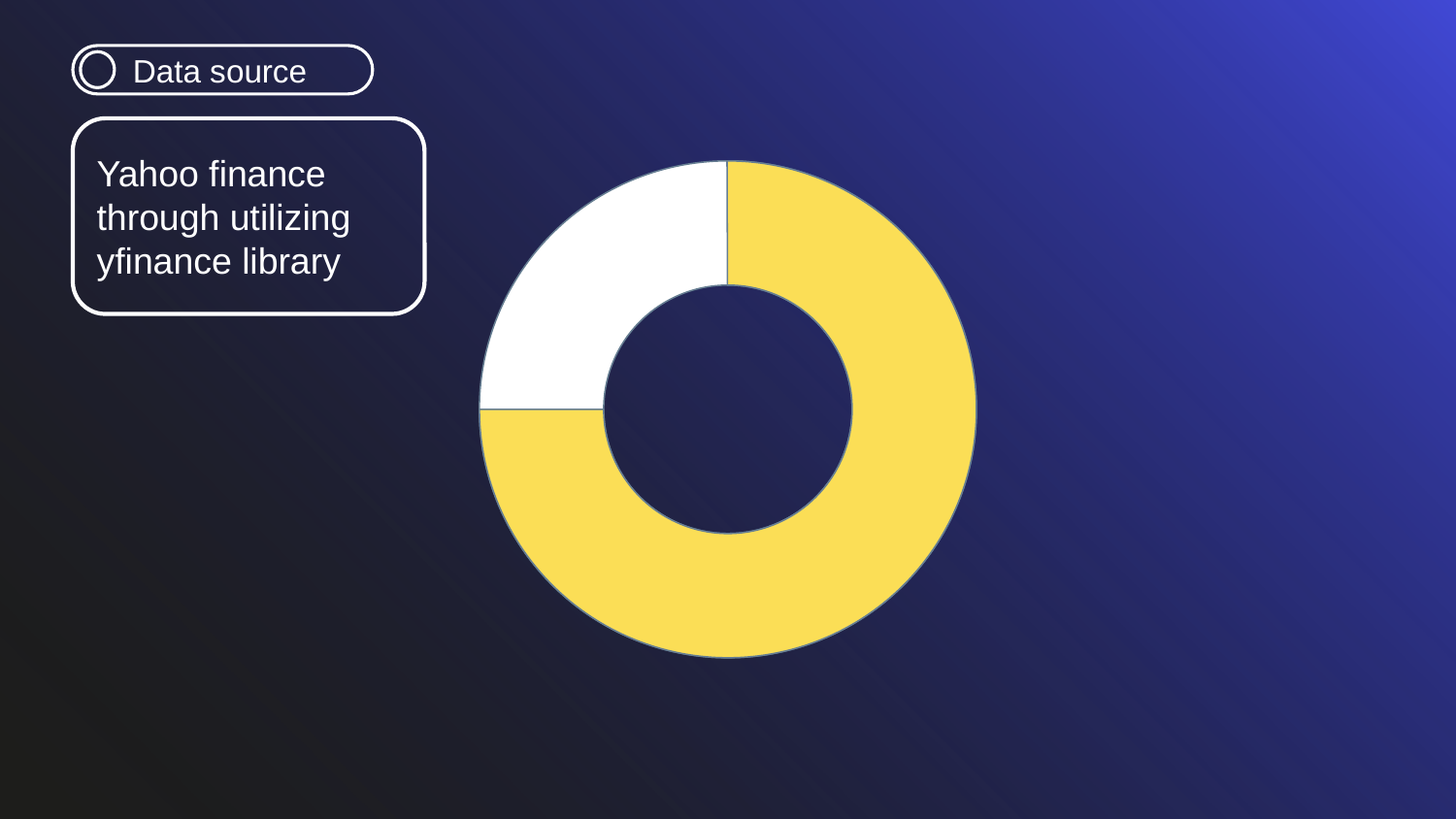

Data source

Yahoo finance through utilizing yfinance library